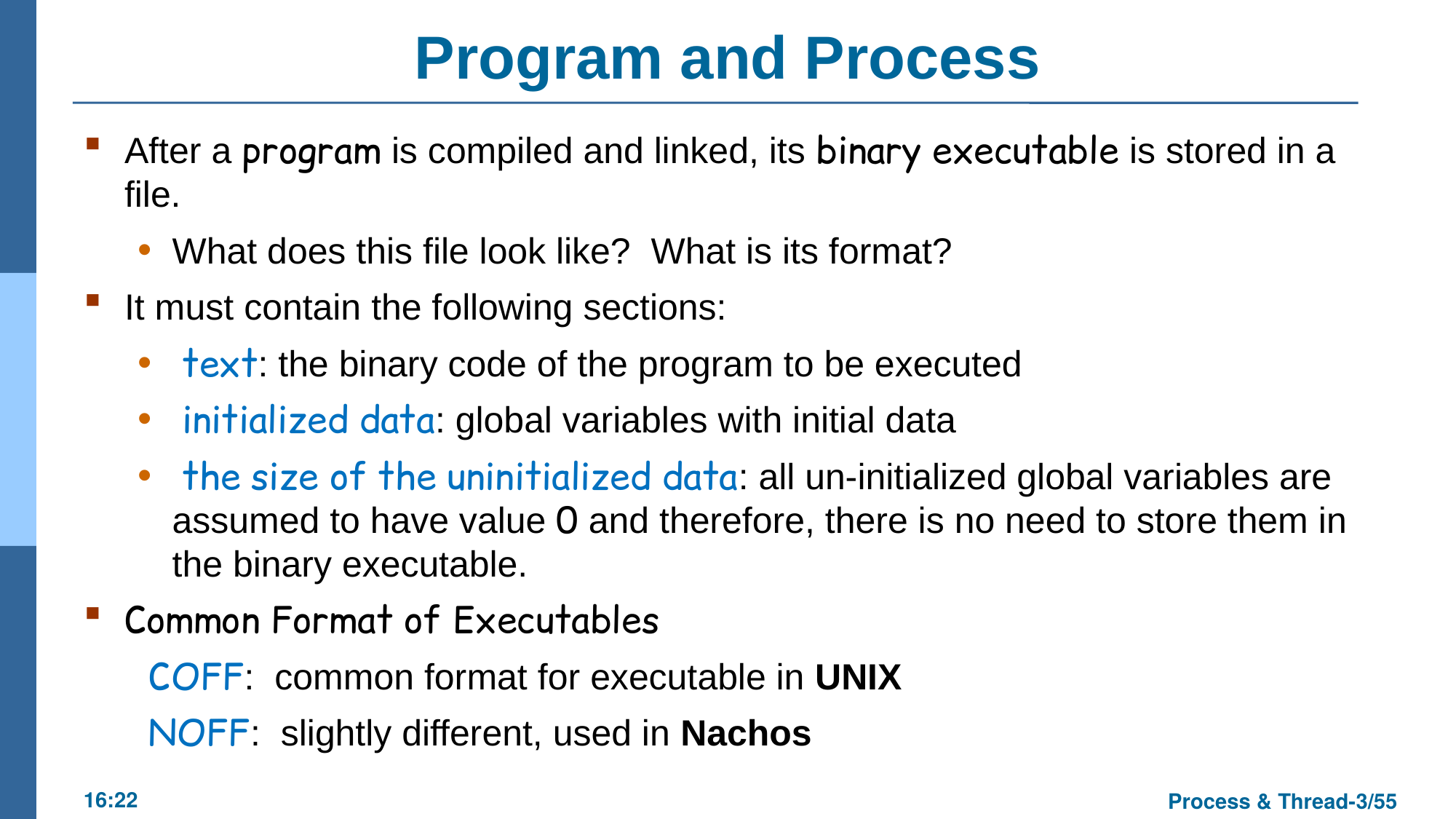

# Program and Process
After a program is compiled and linked, its binary executable is stored in a file.
What does this file look like?  What is its format?
It must contain the following sections:
 text: the binary code of the program to be executed
 initialized data: global variables with initial data
 the size of the uninitialized data: all un-initialized global variables are assumed to have value 0 and therefore, there is no need to store them in the binary executable.
Common Format of Executables
 COFF:  common format for executable in UNIX
 NOFF:  slightly different, used in Nachos